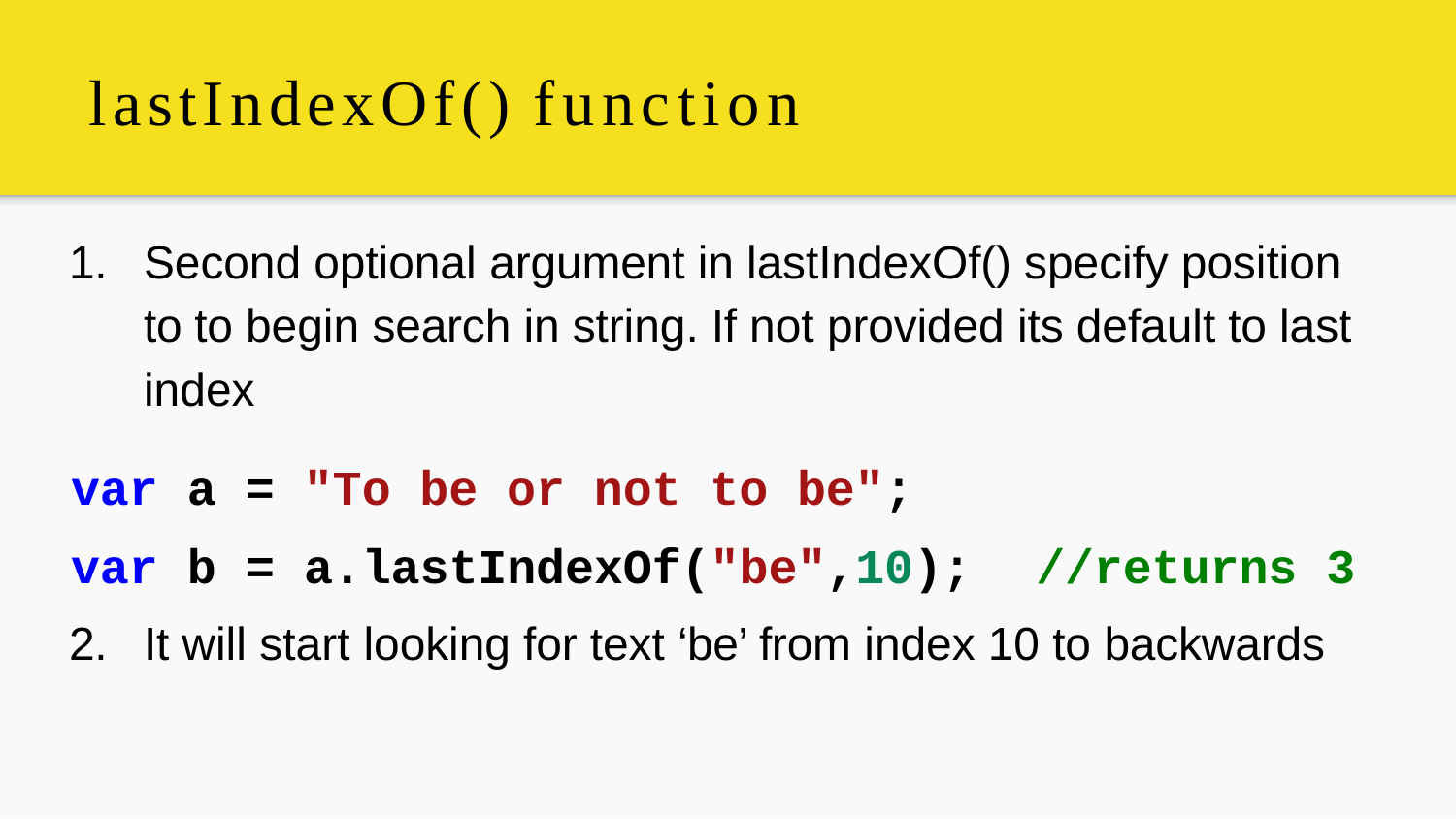

# lastIndexOf() function

Second optional argument in lastIndexOf() specify position  to to begin search in string. If not provided its default to last  index
var a = "To be or not to be";
var b = a.lastIndexOf("be",10);	//returns 3
It will start looking for text ‘be’ from index 10 to backwards